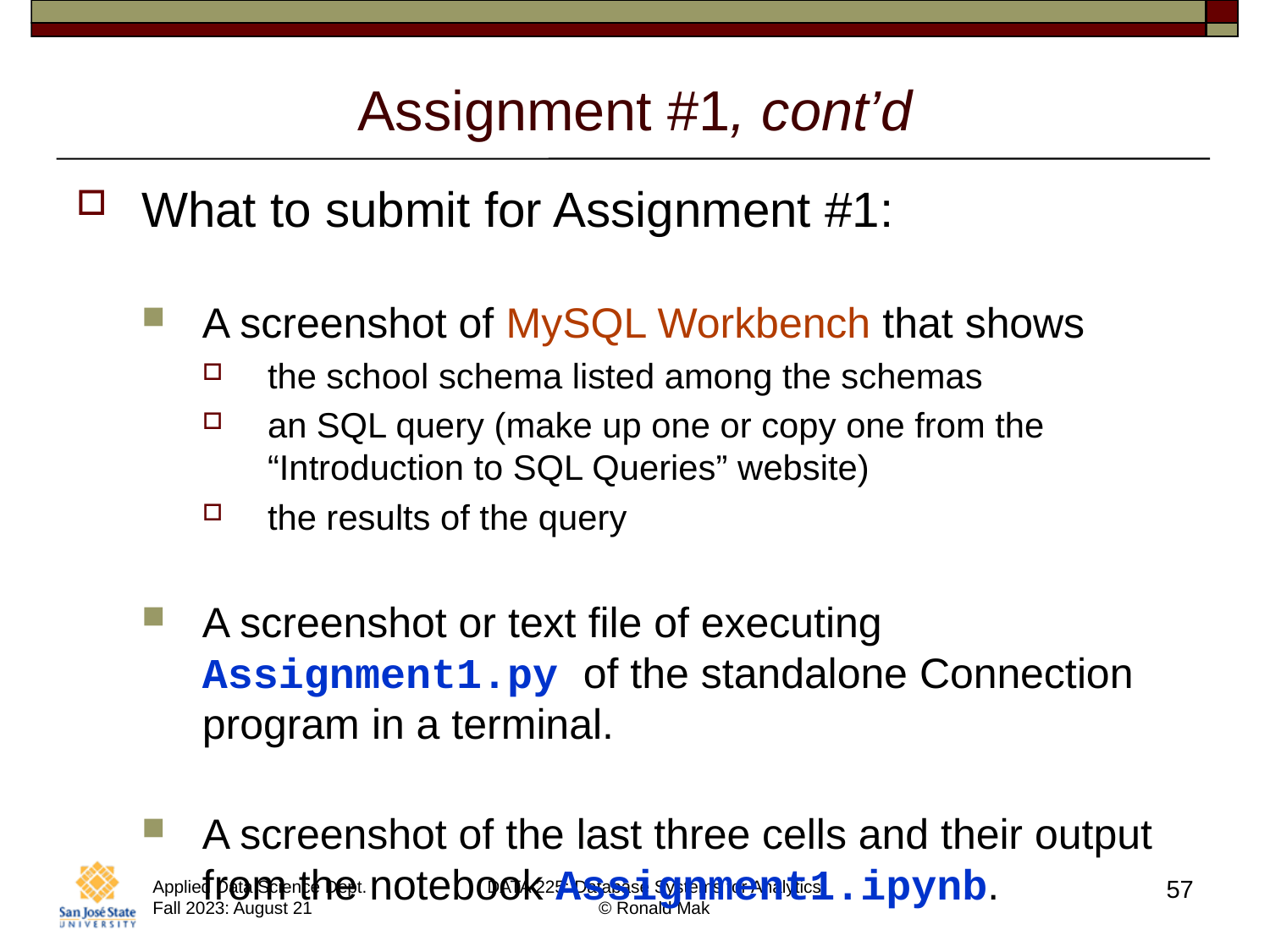

# Assignment #1, cont’d
What to submit for Assignment #1:

A screenshot of MySQL Workbench that shows
the school schema listed among the schemas
an SQL query (make up one or copy one from the “Introduction to SQL Queries” website)
the results of the query

A screenshot or text file of executing Assignment1.py of the standalone Connection program in a terminal.

A screenshot of the last three cells and their output from the notebook Assignment1.ipynb.
57